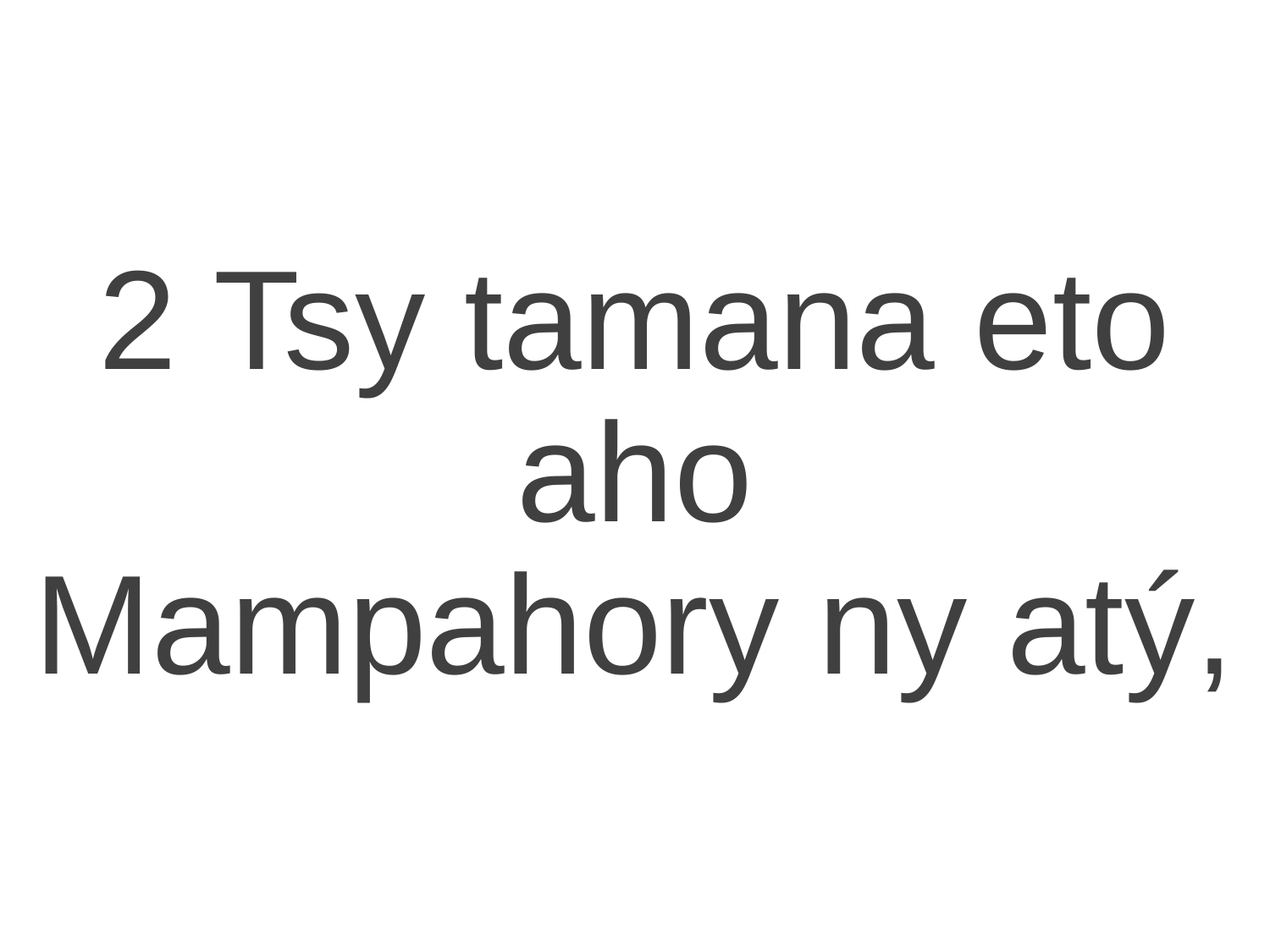

2 Tsy tamana eto aho
Mampahory ny atý,